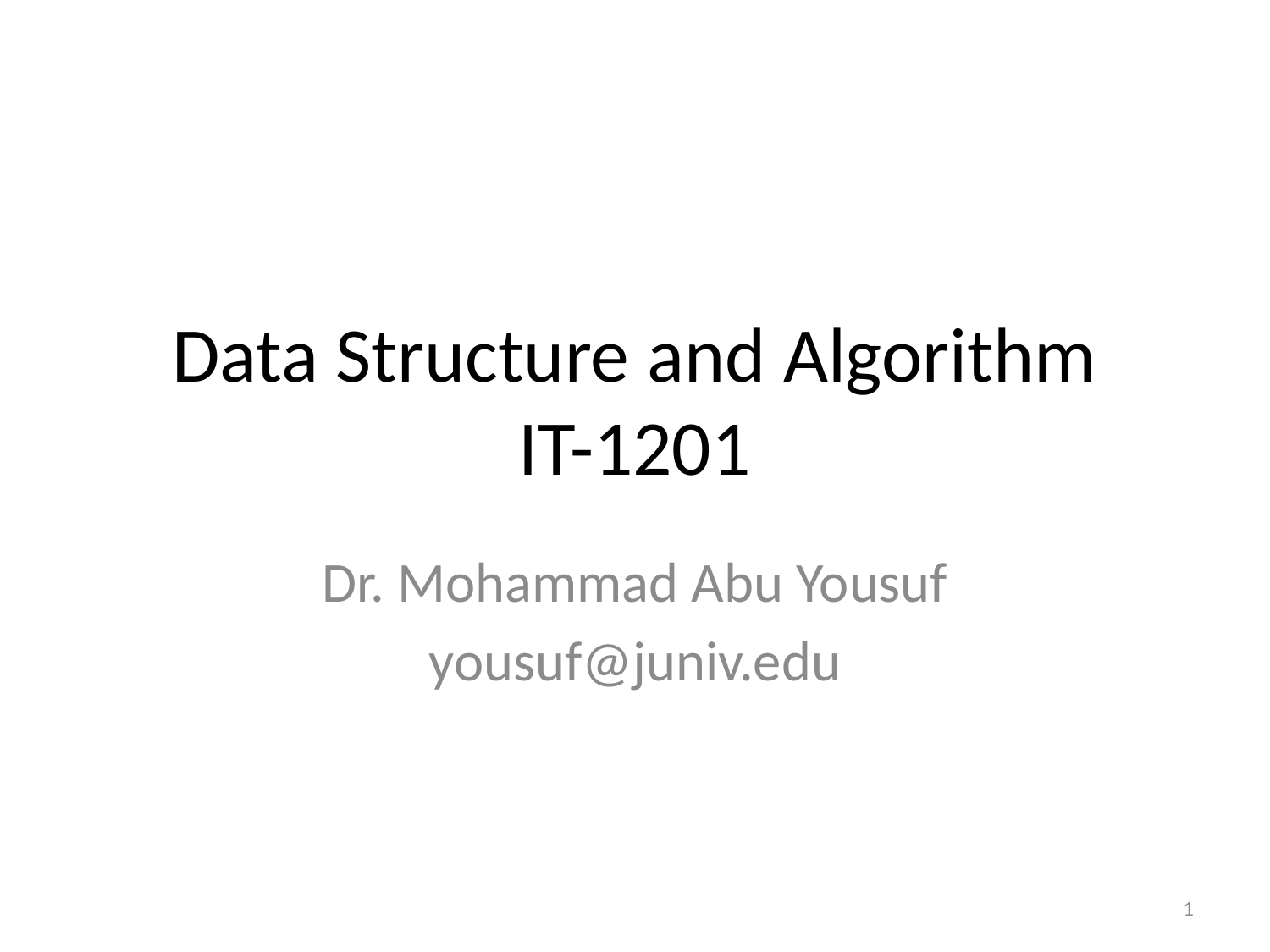

# Data Structure and Algorithm IT-1201
Dr. Mohammad Abu Yousuf
yousuf@juniv.edu
1